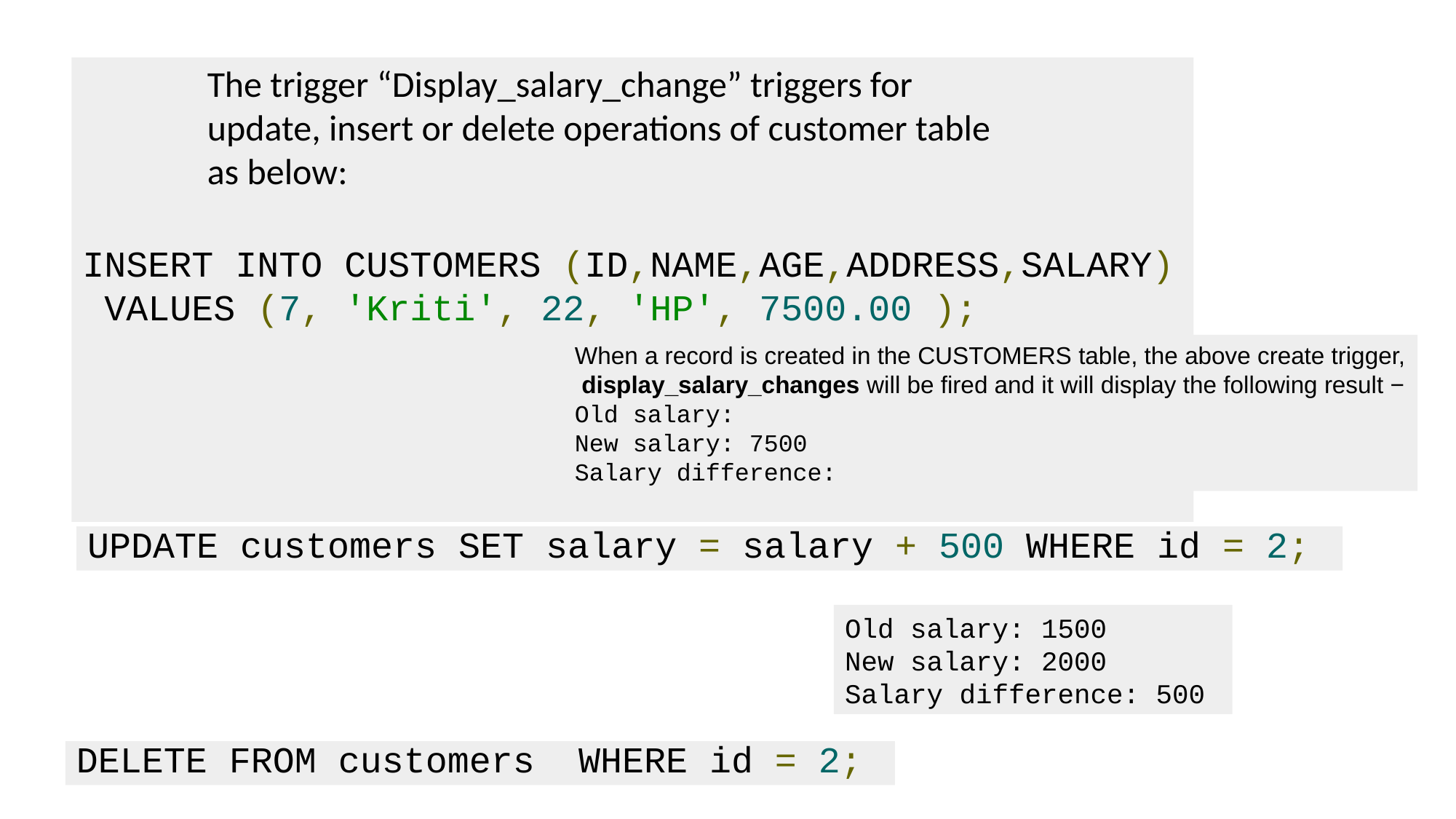

The trigger “Display_salary_change” triggers for update, insert or delete operations of customer table as below:
INSERT INTO CUSTOMERS (ID,NAME,AGE,ADDRESS,SALARY)
 VALUES (7, 'Kriti', 22, 'HP', 7500.00 );
When a record is created in the CUSTOMERS table, the above create trigger,
 display_salary_changes will be fired and it will display the following result −
Old salary:
New salary: 7500
Salary difference:
UPDATE customers SET salary = salary + 500 WHERE id = 2;
Old salary: 1500
New salary: 2000
Salary difference: 500
DELETE FROM customers  WHERE id = 2;